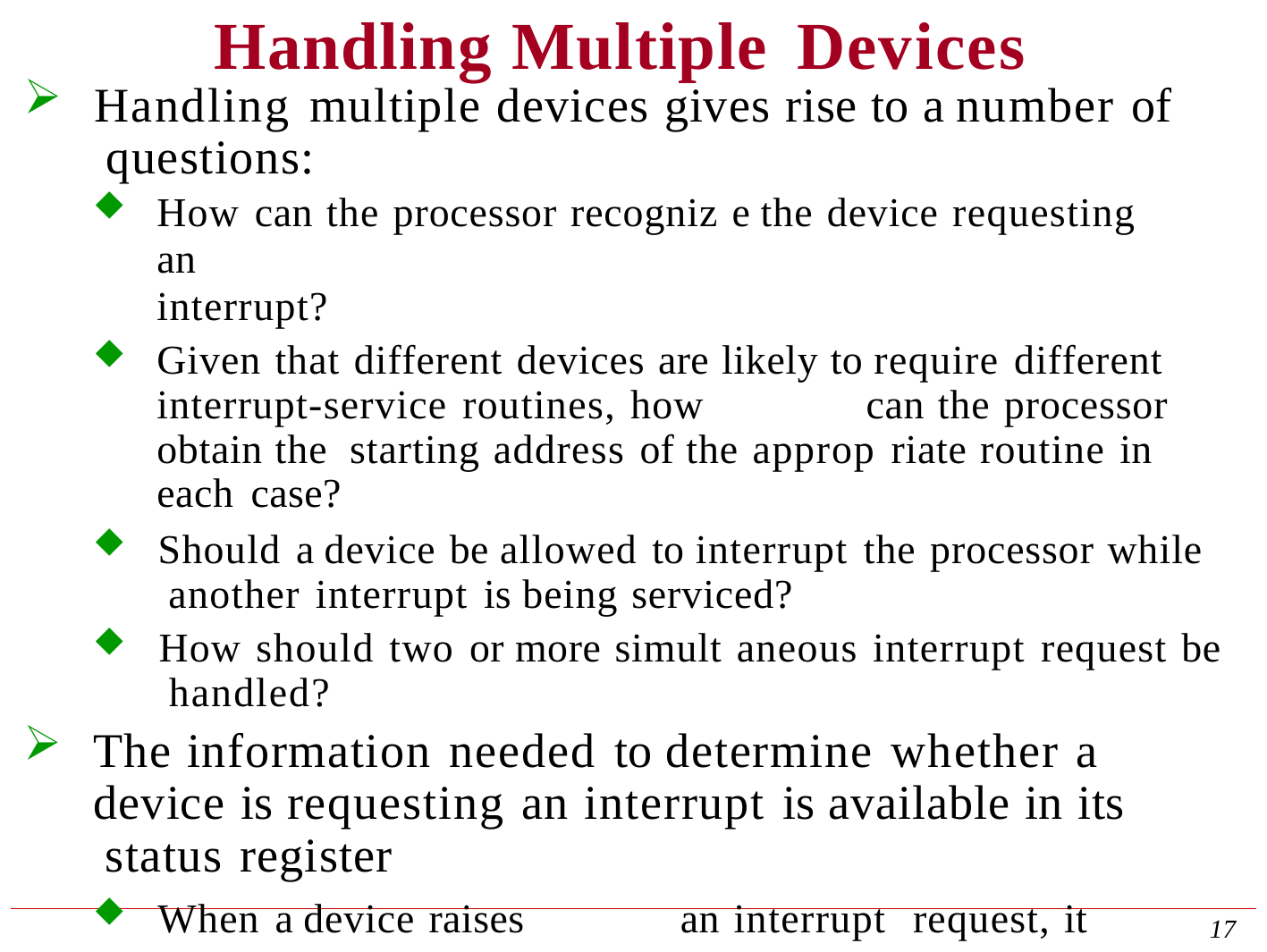

# Handling Multiple	Devices
Handling multiple devices gives rise to a number of  questions:
How can the processor recogniz e the device requesting an
interrupt?
Given that different devices are likely to require different  interrupt-service routines, how	can the processor obtain the  starting address of the approp riate routine in each case?
Should a device be allowed to interrupt the processor while  another interrupt is being serviced?
How should two or more simult aneous interrupt request be  handled?
The information needed to determine whether a  device is requesting an interrupt is available in its  status register
When a device raises	an interrupt	request, it sets to 1 one of
the bits in its status register , which we will call the IRQ bit
17